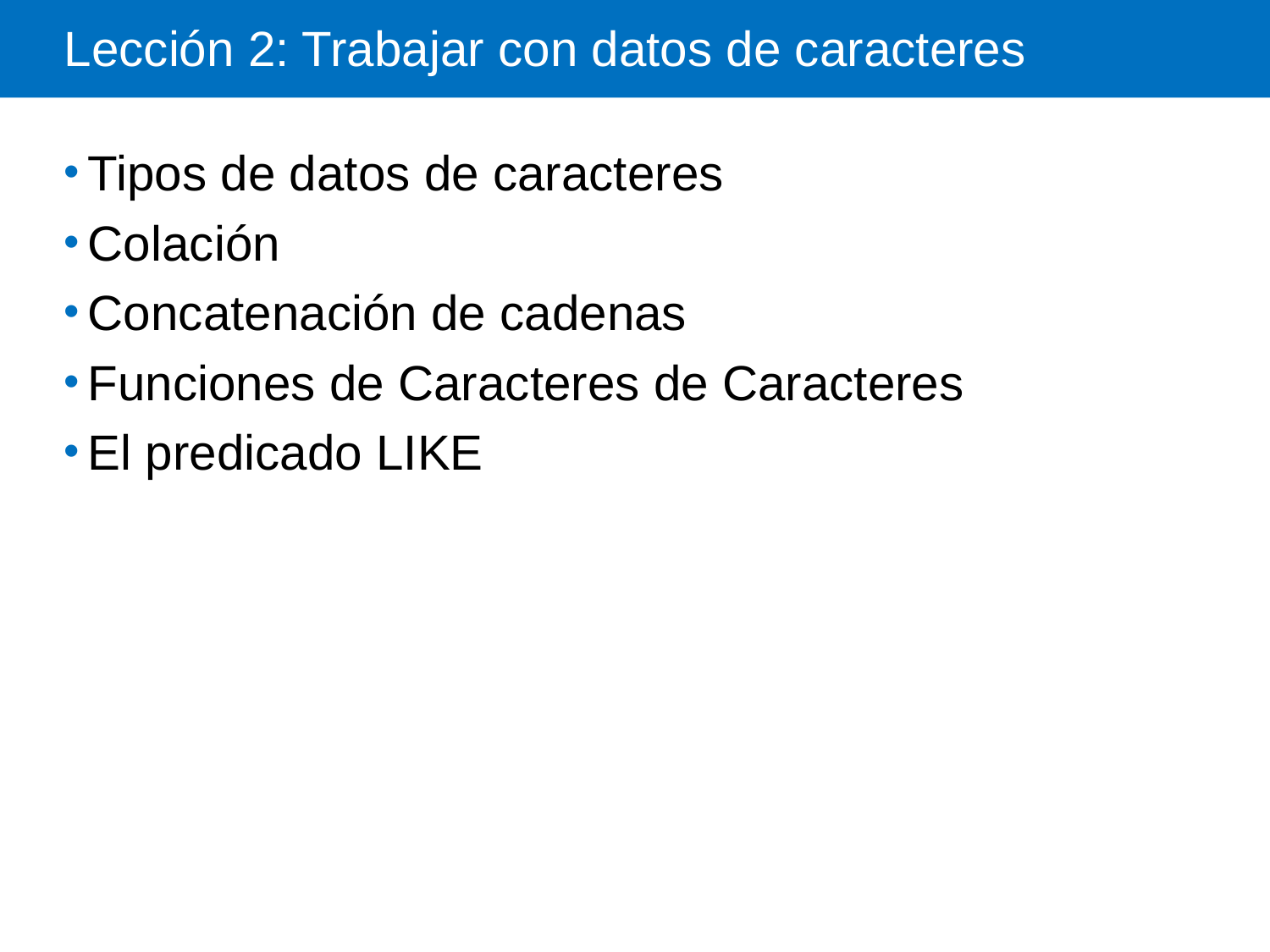

# Lección 2: Trabajar con datos de caracteres
Tipos de datos de caracteres
Colación
Concatenación de cadenas
Funciones de Caracteres de Caracteres
El predicado LIKE